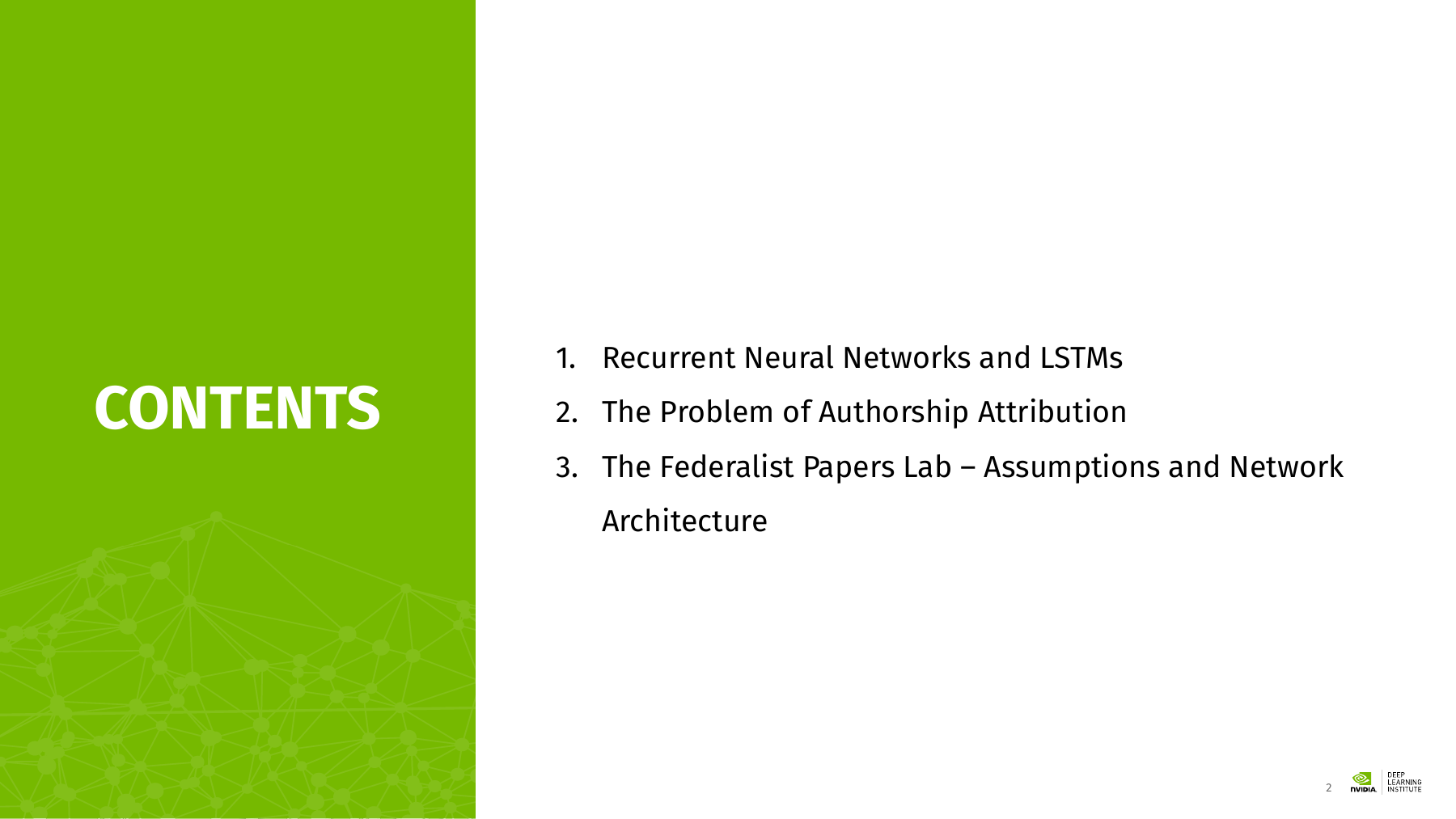

# Contents
Recurrent Neural Networks and LSTMs
The Problem of Authorship Attribution
The Federalist Papers Lab – Assumptions and Network Architecture